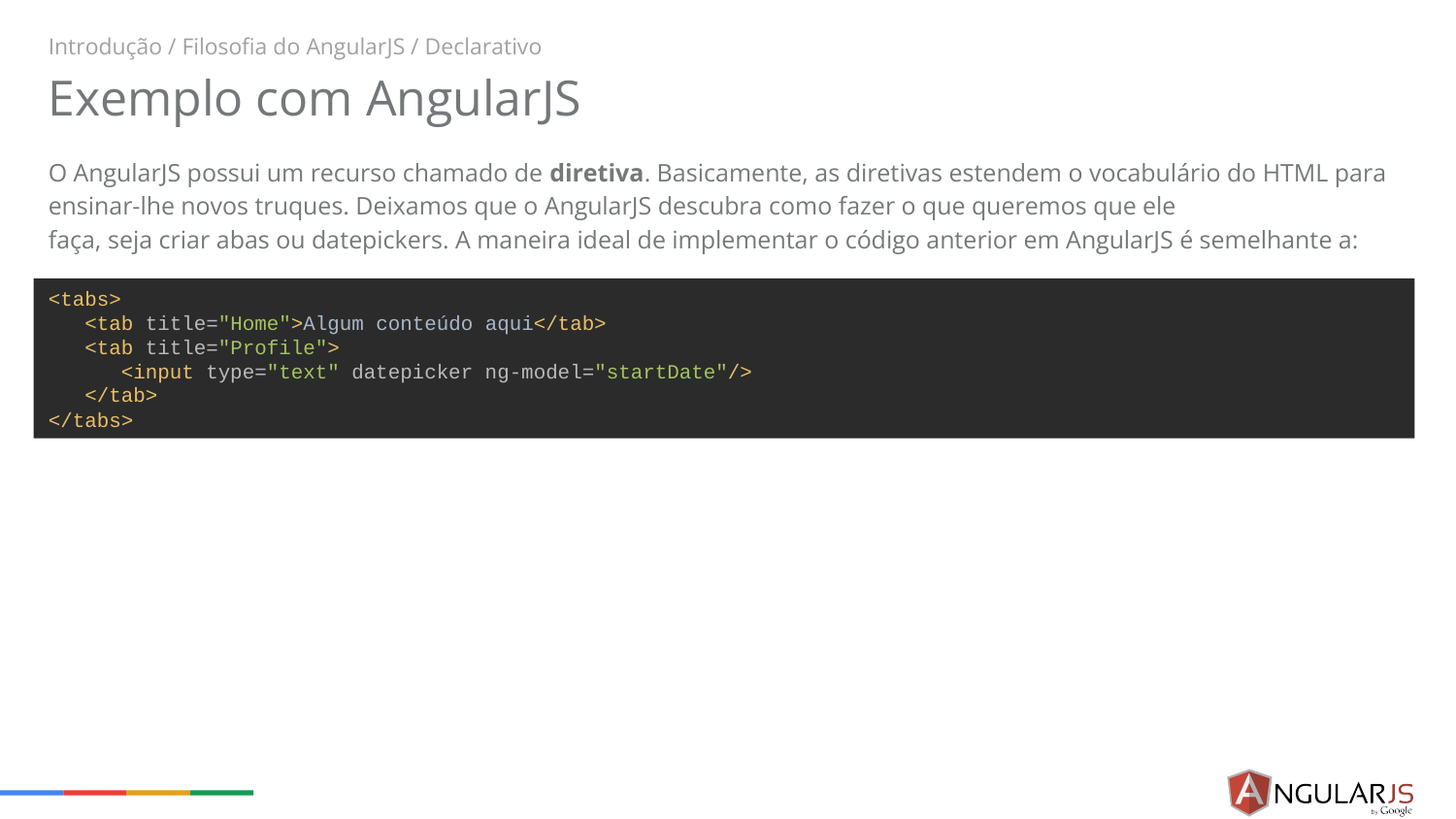

Introdução / Filosofia do AngularJS / Declarativo
# Exemplo com AngularJS
O AngularJS possui um recurso chamado de diretiva. Basicamente, as diretivas estendem o vocabulário do HTML para ensinar-lhe novos truques. Deixamos que o AngularJS descubra como fazer o que queremos que ele
faça, seja criar abas ou datepickers. A maneira ideal de implementar o código anterior em AngularJS é semelhante a:
<tabs>
   <tab title="Home">Algum conteúdo aqui</tab>
   <tab title="Profile">
      <input type="text" datepicker ng-model="startDate"/>
   </tab>
</tabs>